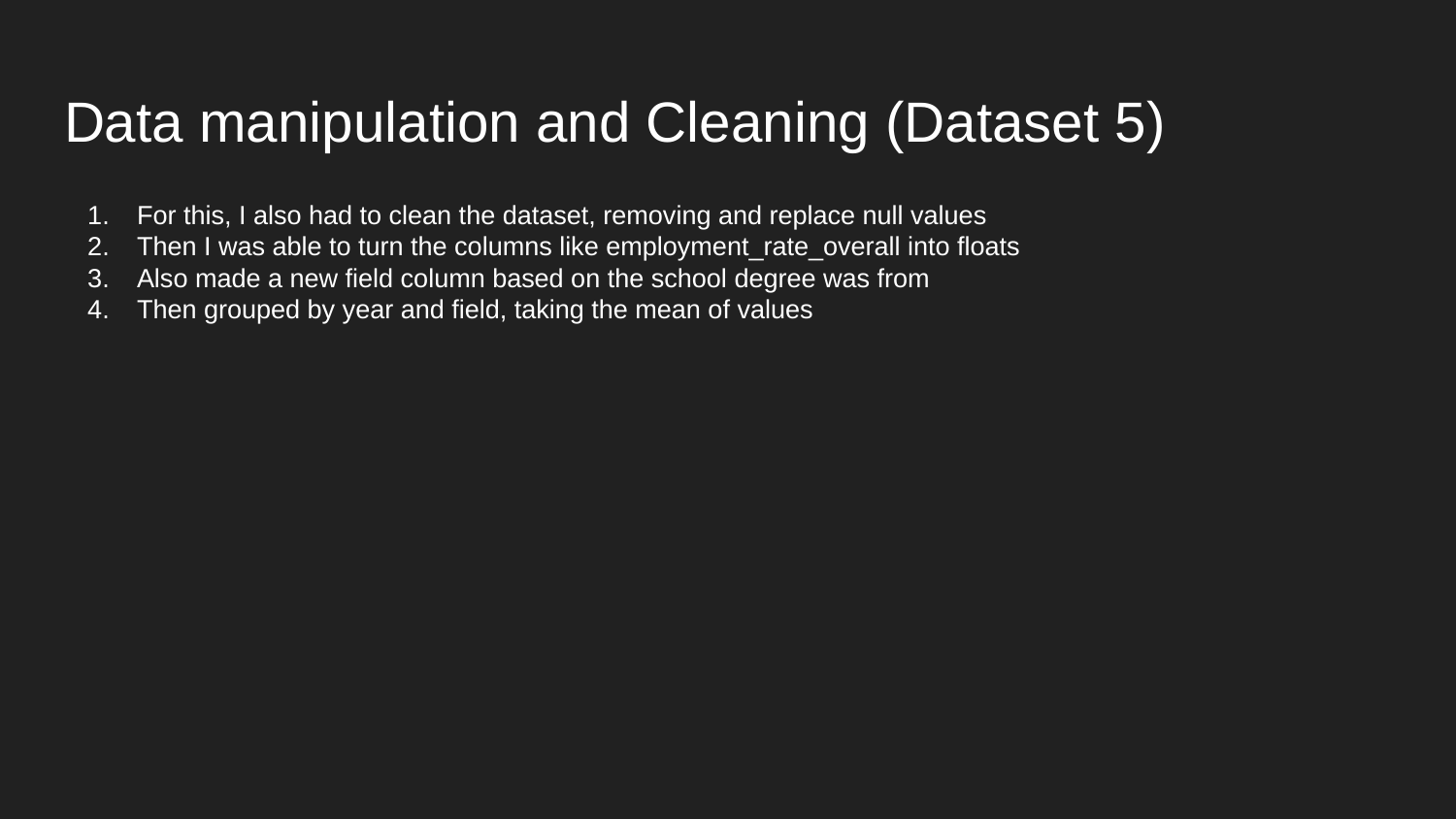

# Data manipulation and Cleaning (Dataset 5)
For this, I also had to clean the dataset, removing and replace null values
Then I was able to turn the columns like employment_rate_overall into floats
Also made a new field column based on the school degree was from
Then grouped by year and field, taking the mean of values